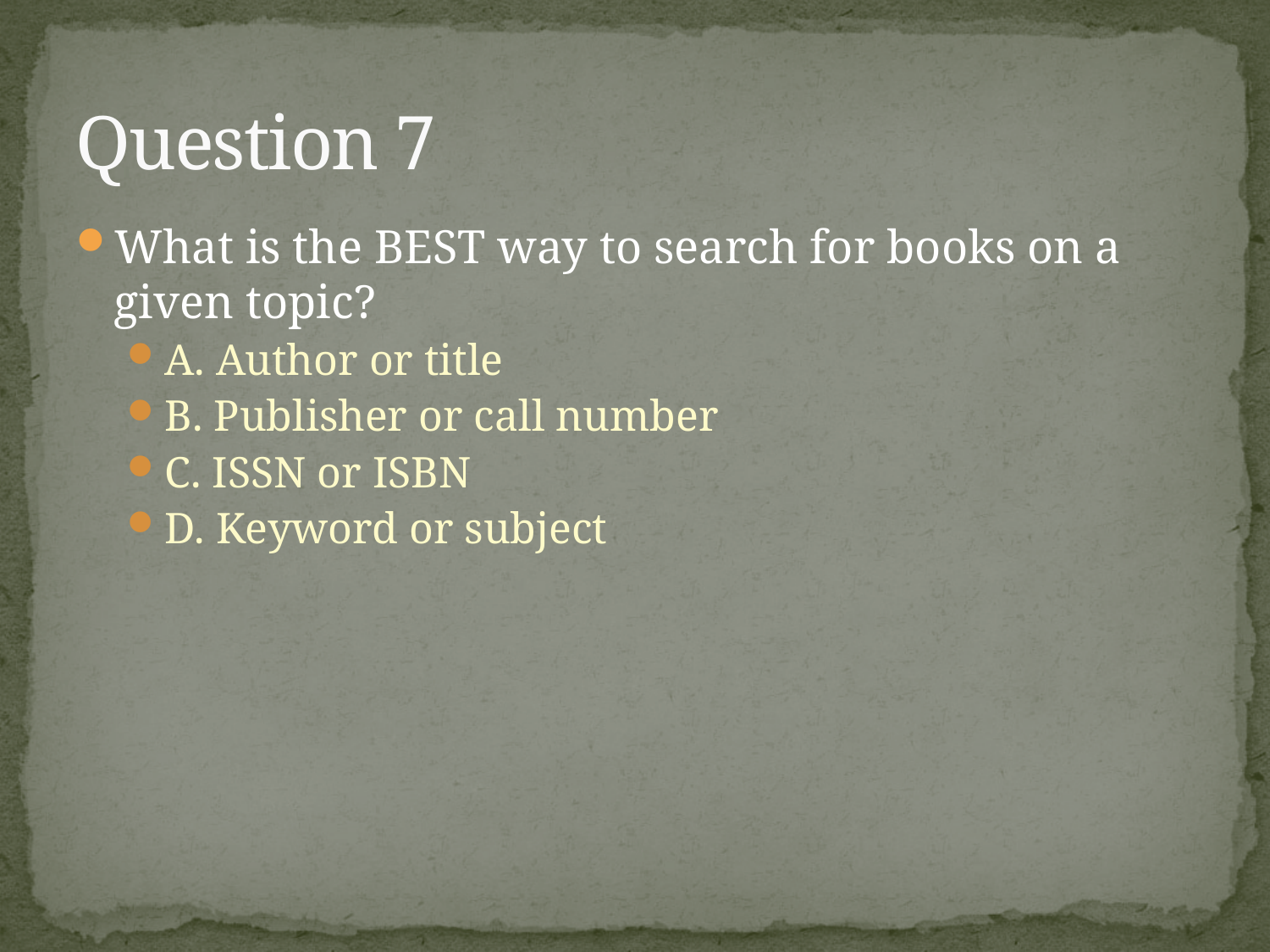

# Question 7
What is the BEST way to search for books on a given topic?
A. Author or title
B. Publisher or call number
C. ISSN or ISBN
D. Keyword or subject